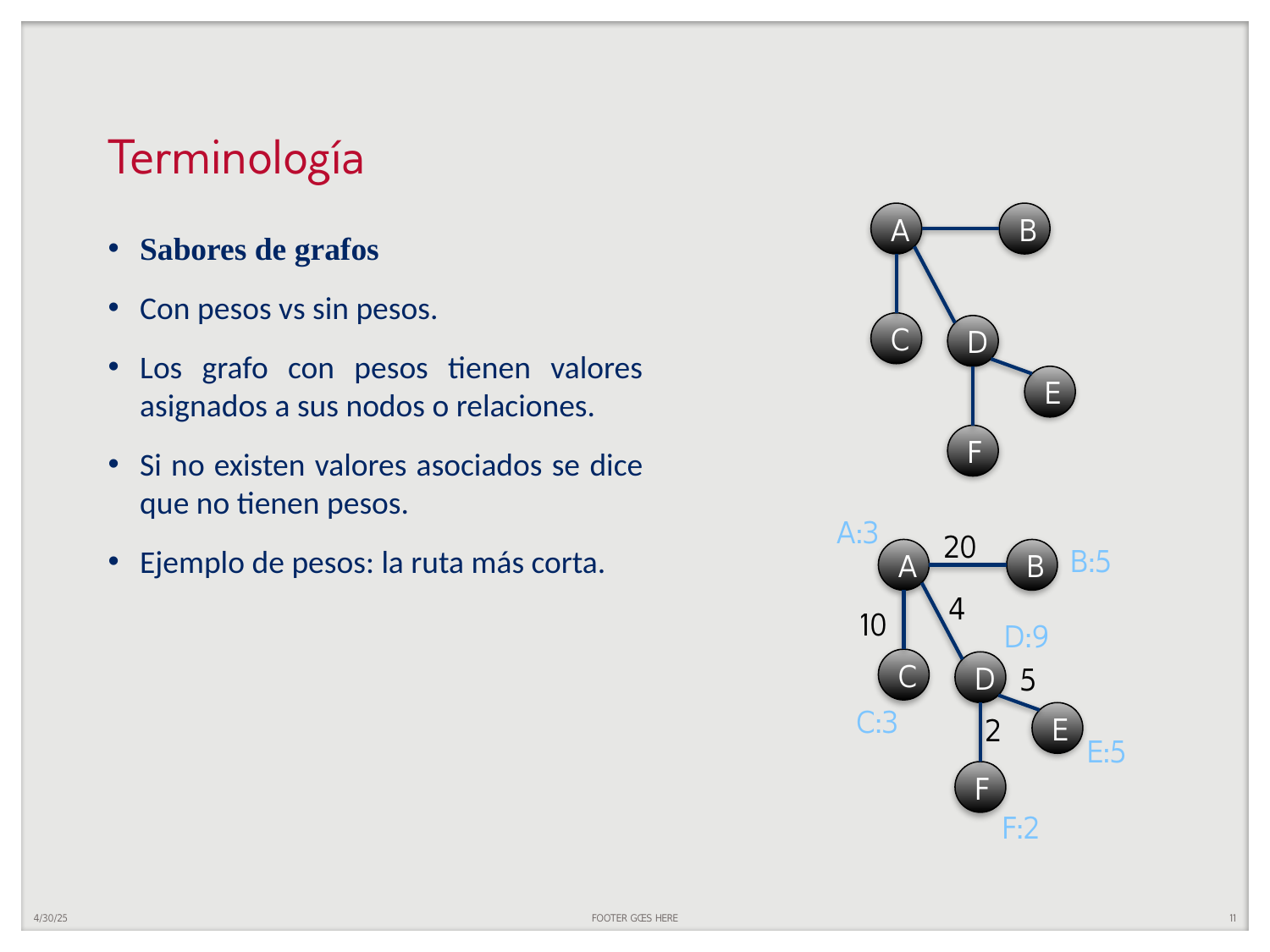

# Terminología
A
B
Sabores de grafos
Con pesos vs sin pesos.
Los grafo con pesos tienen valores asignados a sus nodos o relaciones.
Si no existen valores asociados se dice que no tienen pesos.
Ejemplo de pesos: la ruta más corta.
C
D
E
F
A:3
20
B:5
A
B
4
10
D:9
C
D
5
C:3
E
2
E:5
F
F:2
4/30/25
FOOTER GOES HERE
11